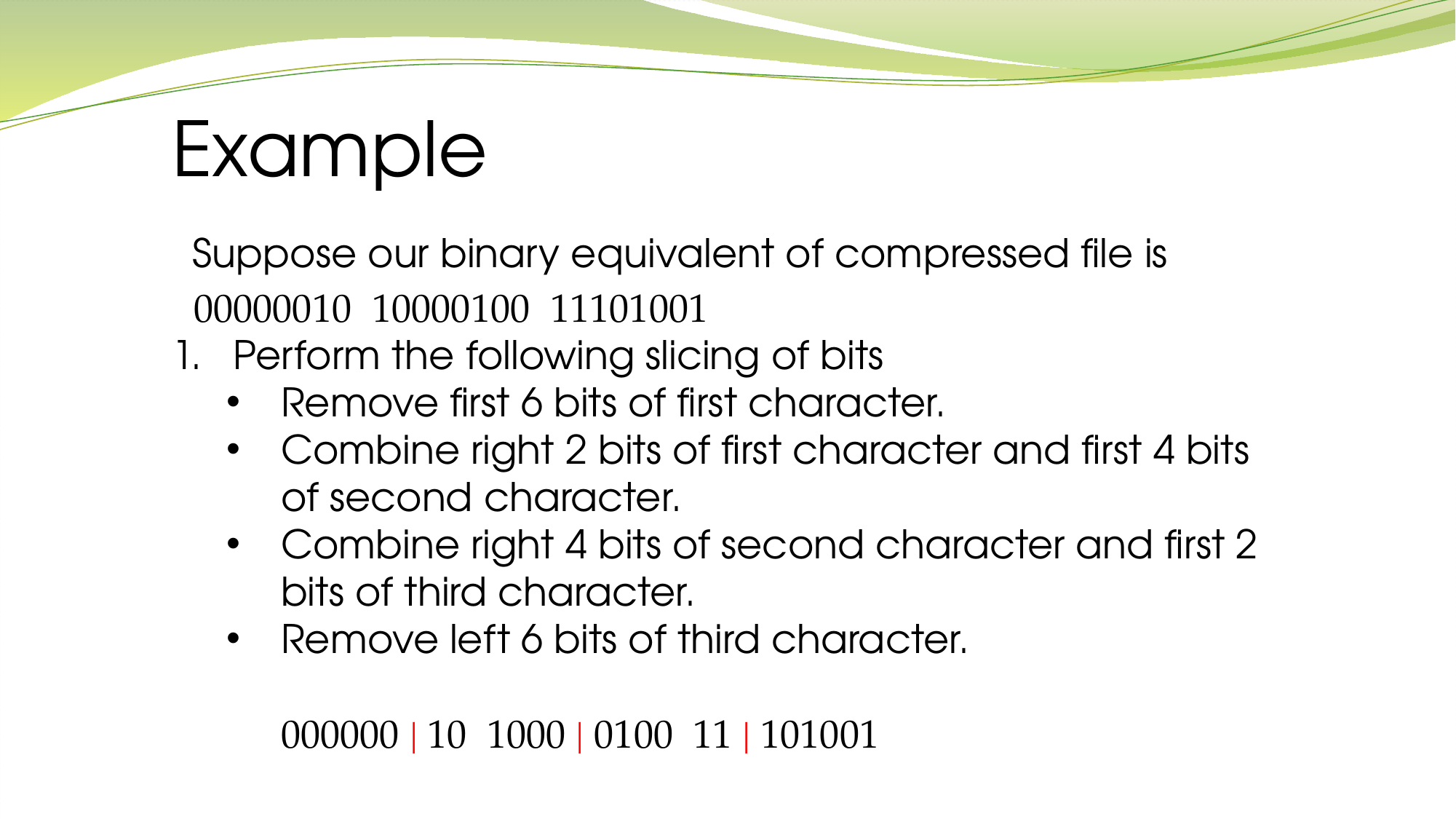

Example
 Suppose our binary equivalent of compressed file is
  00000010  10000100  11101001
Perform the following slicing of bits
Remove first 6 bits of first character.
Combine right 2 bits of first character and first 4 bits of second character.
Combine right 4 bits of second character and first 2 bits of third character.
Remove left 6 bits of third character.
     000000 | 10  1000 | 0100  11 | 101001